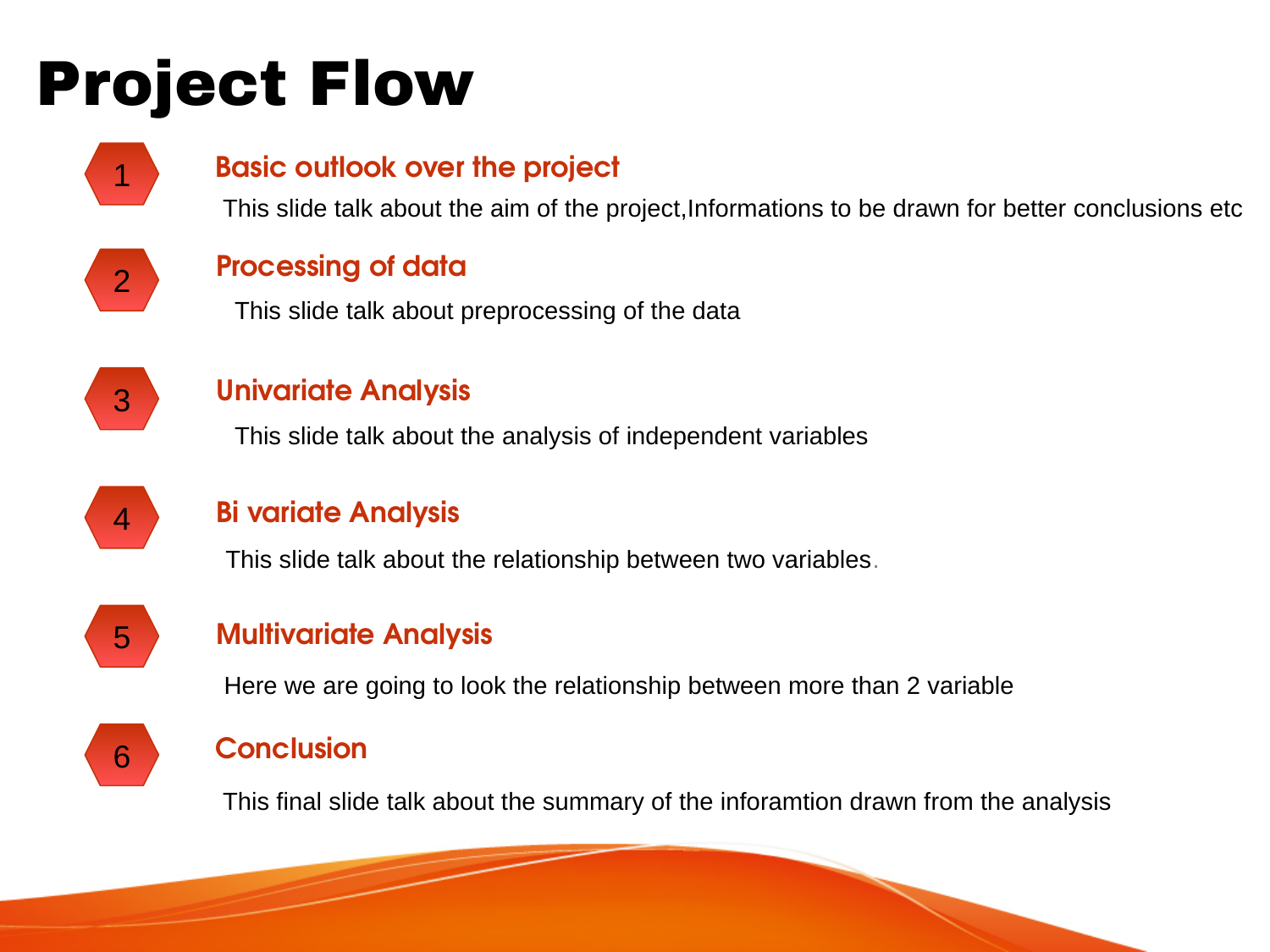

Project Flow
1
Basic outlook over the project
This slide talk about the aim of the project,Informations to be drawn for better conclusions etc
Processing of data

2
This slide talk about preprocessing of the data
Univariate Analysis
3
This slide talk about the analysis of independent variables
4
Bi variate Analysis
This slide talk about the relationship between two variables.

5
Multivariate Analysis
Here we are going to look the relationship between more than 2 variable

6
Conclusion

This final slide talk about the summary of the inforamtion drawn from the analysis